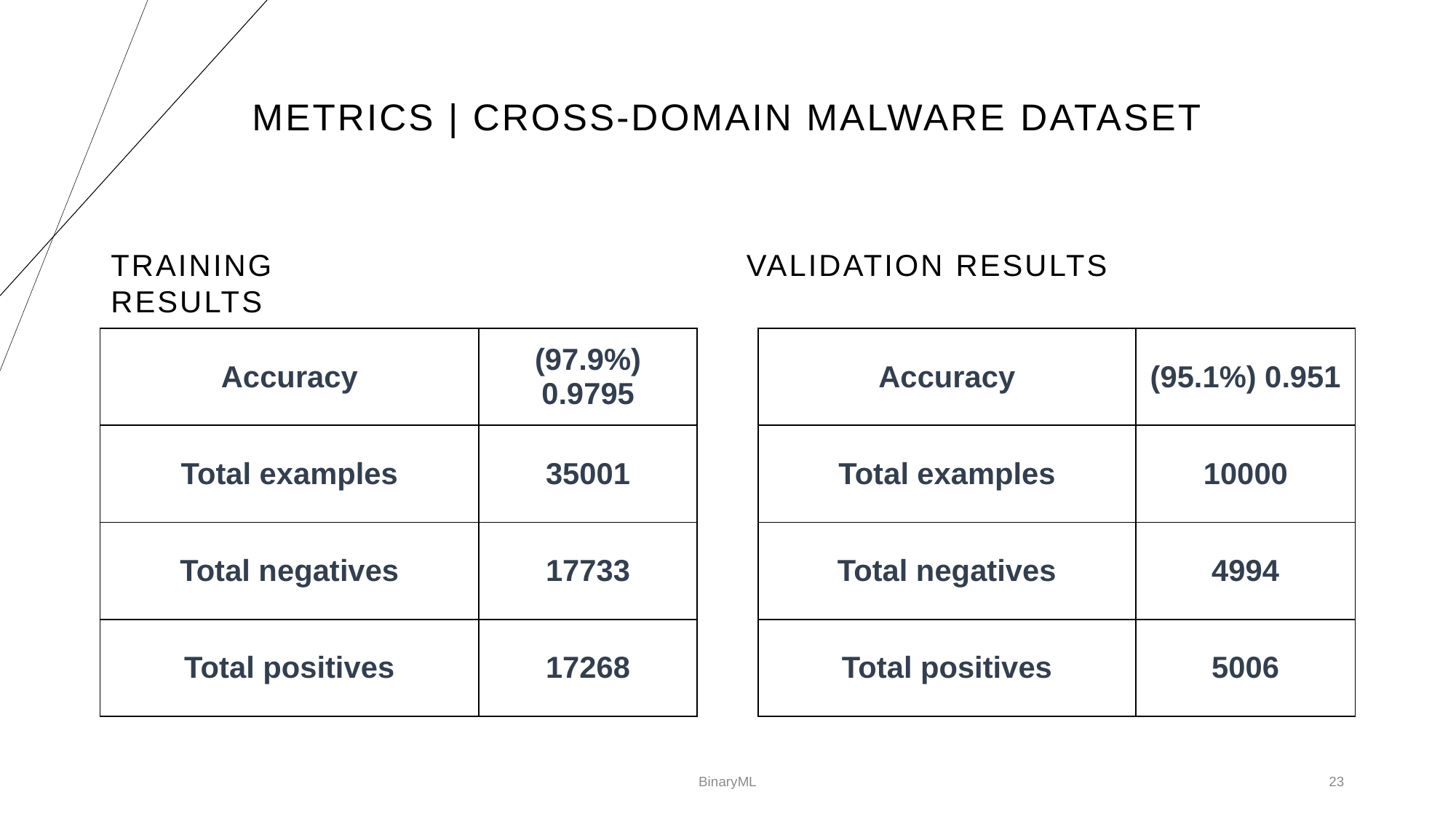

# metrics | CROSS-DOMAIN MALWARE DATASET
TRAINING RESULTS
VALIDATION RESULTS
| Accuracy​​ | (97.9%) 0.9795​​ |
| --- | --- |
| Total examples​ | 35001​​ |
| Total negatives | 17733​ |
| Total positives | 17268​ |
| Accuracy​​ | (95.1%) 0.951​​ |
| --- | --- |
| Total examples​ | 10000 |
| Total negatives | 4994​ |
| Total positives | 5006​ |
BinaryML
23